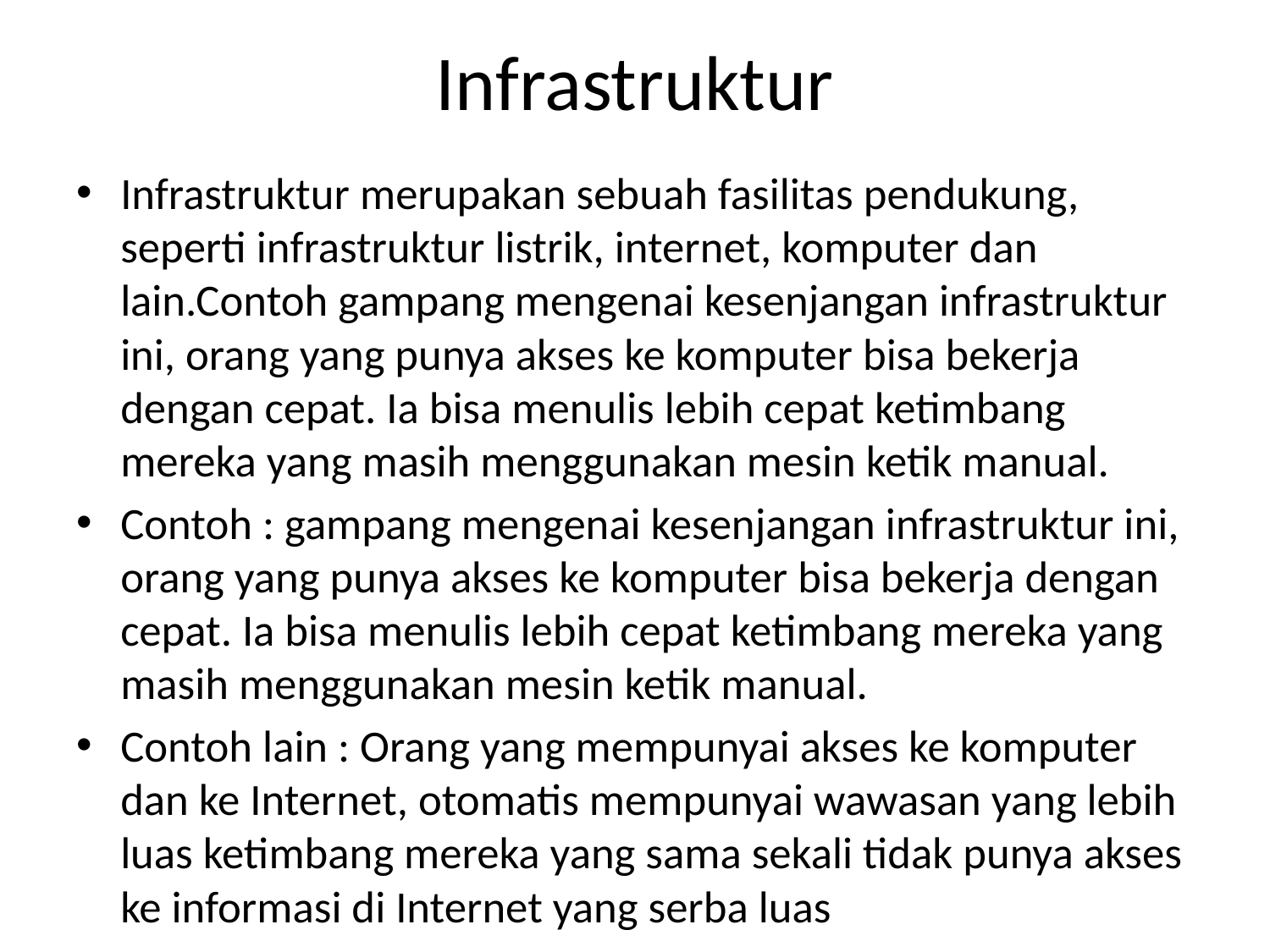

# Infrastruktur
Infrastruktur merupakan sebuah fasilitas pendukung, seperti infrastruktur listrik, internet, komputer dan lain.Contoh gampang mengenai kesenjangan infrastruktur ini, orang yang punya akses ke komputer bisa bekerja dengan cepat. Ia bisa menulis lebih cepat ketimbang mereka yang masih menggunakan mesin ketik manual.
Contoh : gampang mengenai kesenjangan infrastruktur ini, orang yang punya akses ke komputer bisa bekerja dengan cepat. Ia bisa menulis lebih cepat ketimbang mereka yang masih menggunakan mesin ketik manual.
Contoh lain : Orang yang mempunyai akses ke komputer dan ke Internet, otomatis mempunyai wawasan yang lebih luas ketimbang mereka yang sama sekali tidak punya akses ke informasi di Internet yang serba luas